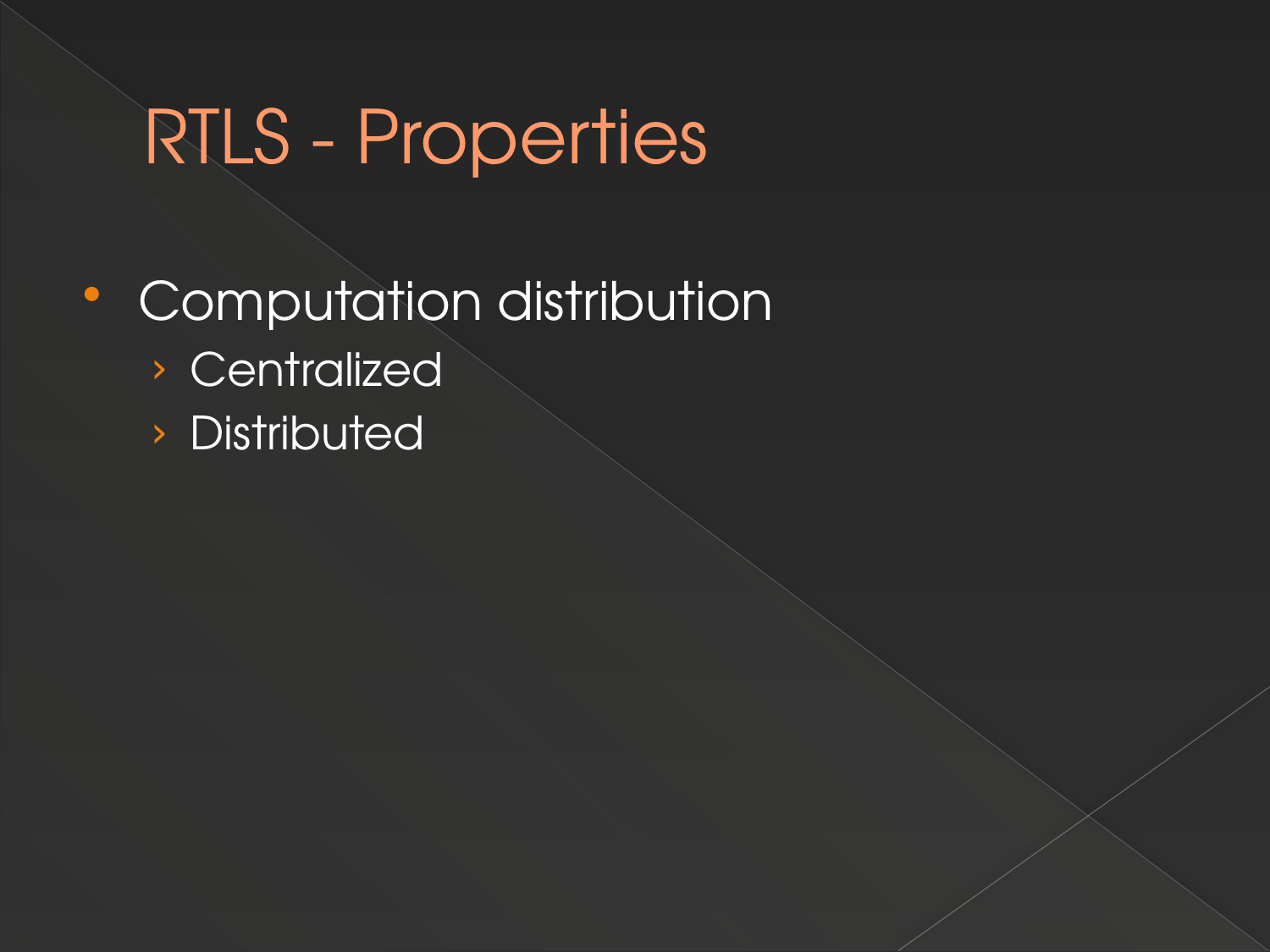

# RTLS - Properties
Computation distribution
Centralized
Distributed